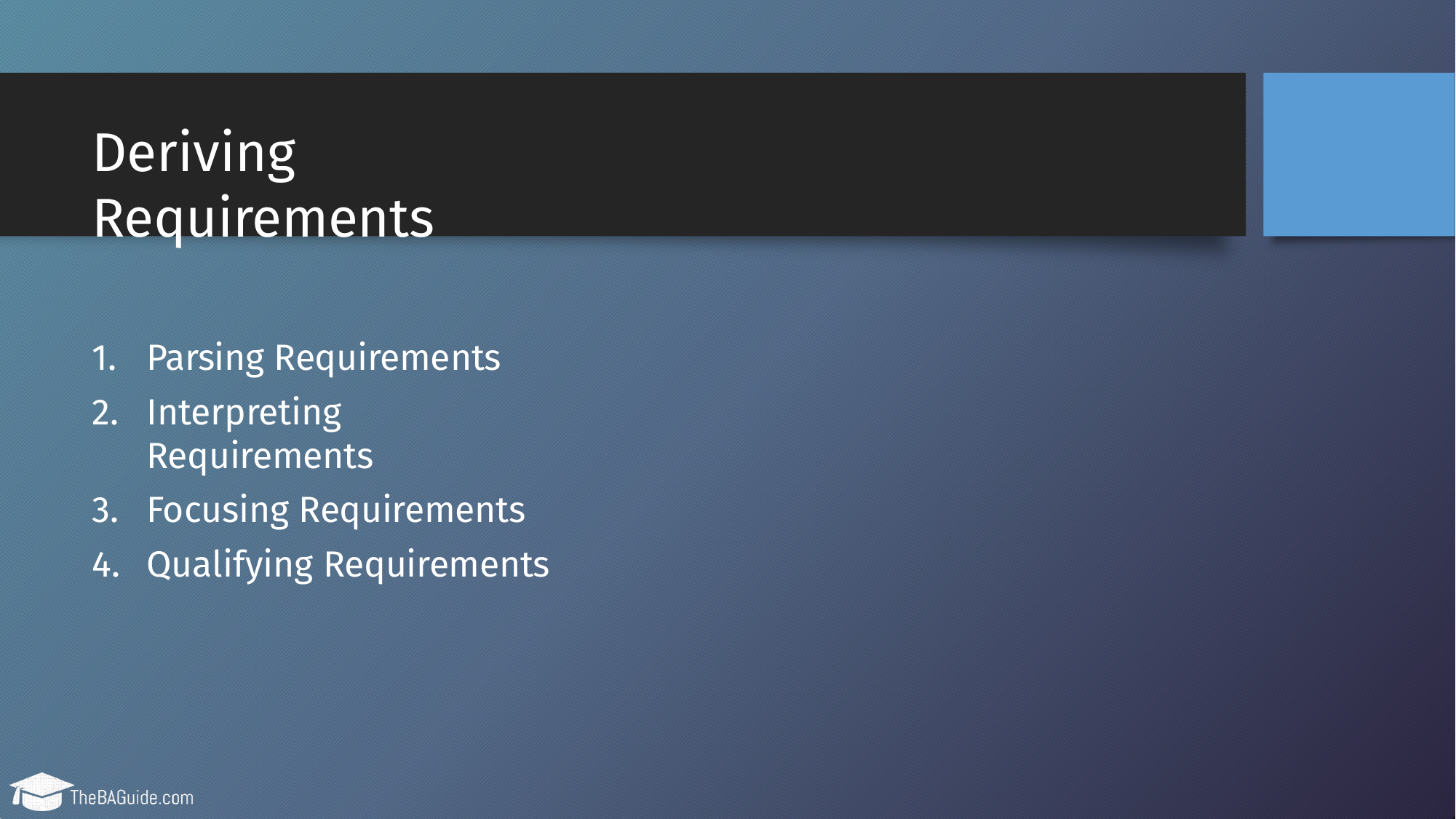

# Deriving Requirements
Parsing Requirements
Interpreting Requirements
Focusing Requirements
Qualifying Requirements